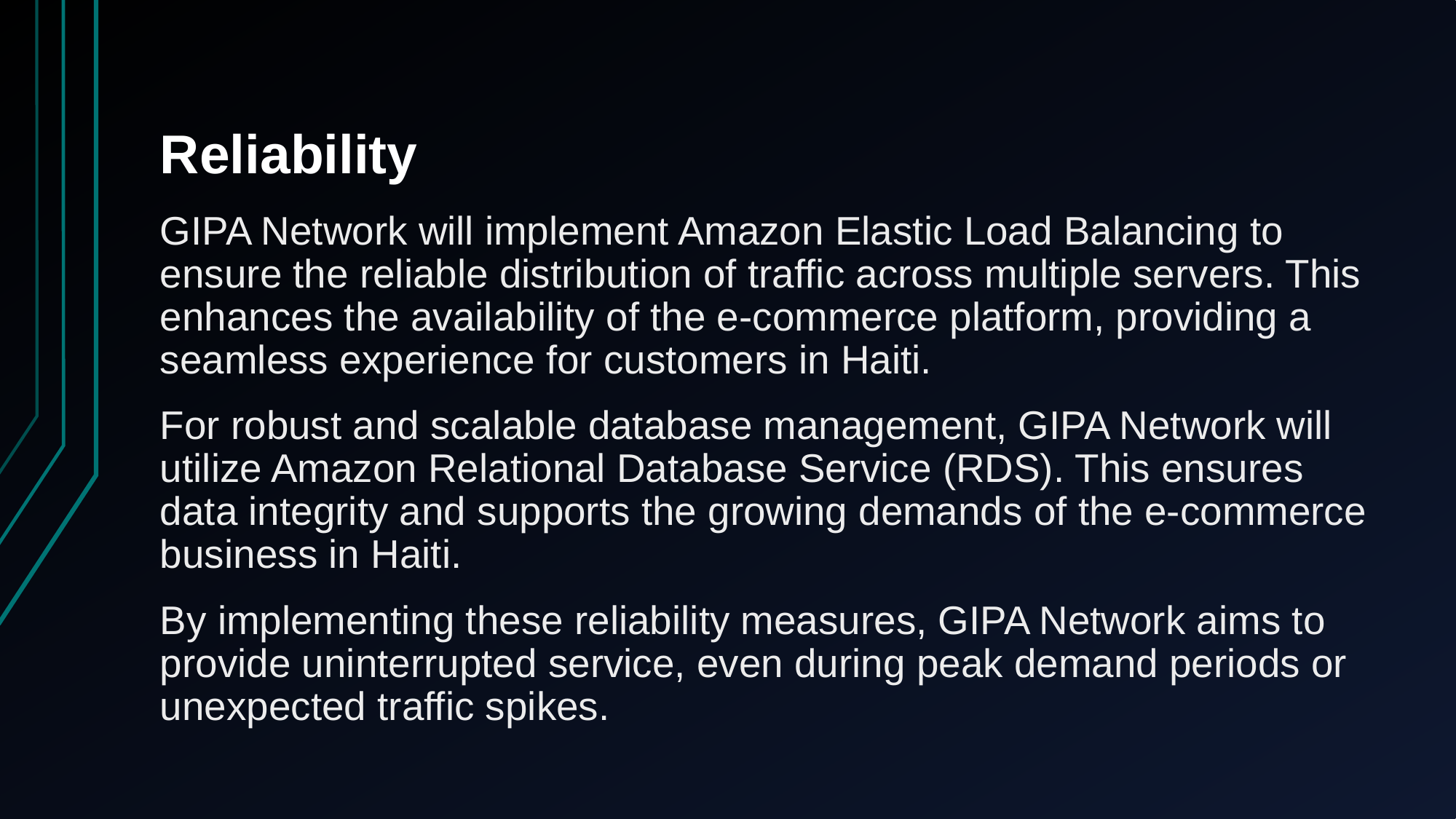

# Reliability
GIPA Network will implement Amazon Elastic Load Balancing to ensure the reliable distribution of traffic across multiple servers. This enhances the availability of the e-commerce platform, providing a seamless experience for customers in Haiti.
For robust and scalable database management, GIPA Network will utilize Amazon Relational Database Service (RDS). This ensures data integrity and supports the growing demands of the e-commerce business in Haiti.
By implementing these reliability measures, GIPA Network aims to provide uninterrupted service, even during peak demand periods or unexpected traffic spikes.